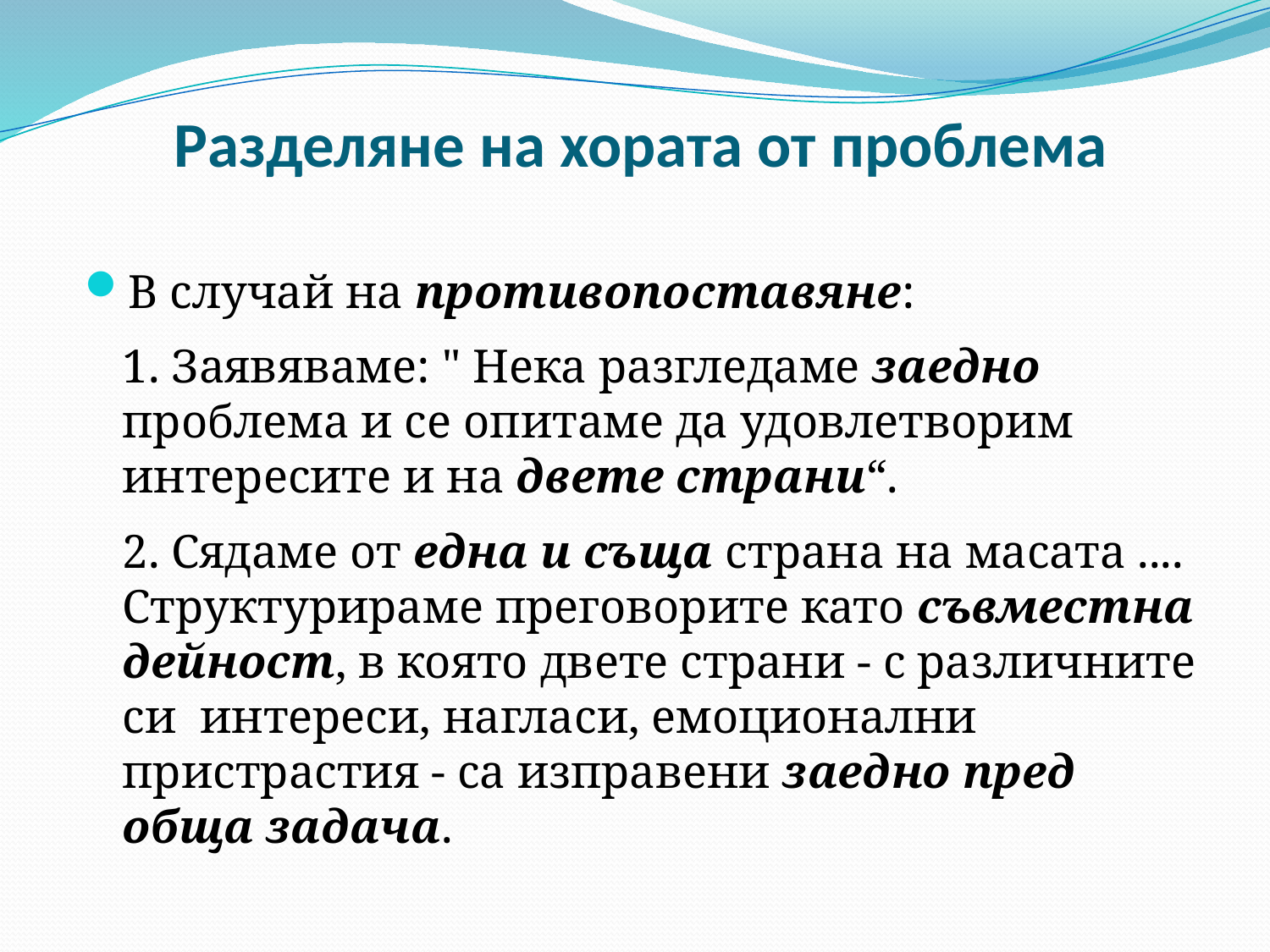

# Разделяне на хората от проблема
В случай на противопоставяне:
	1. Заявяваме: " Нека разгледаме заедно проблема и се опитаме да удовлетворим интересите и на двете страни“.
	2. Сядаме от една и съща страна на масата .... Структурираме преговорите като съвместна дейност, в която двете страни - с различните си  интереси, нагласи, емоционални пристрастия - са изправени заедно пред обща задача.